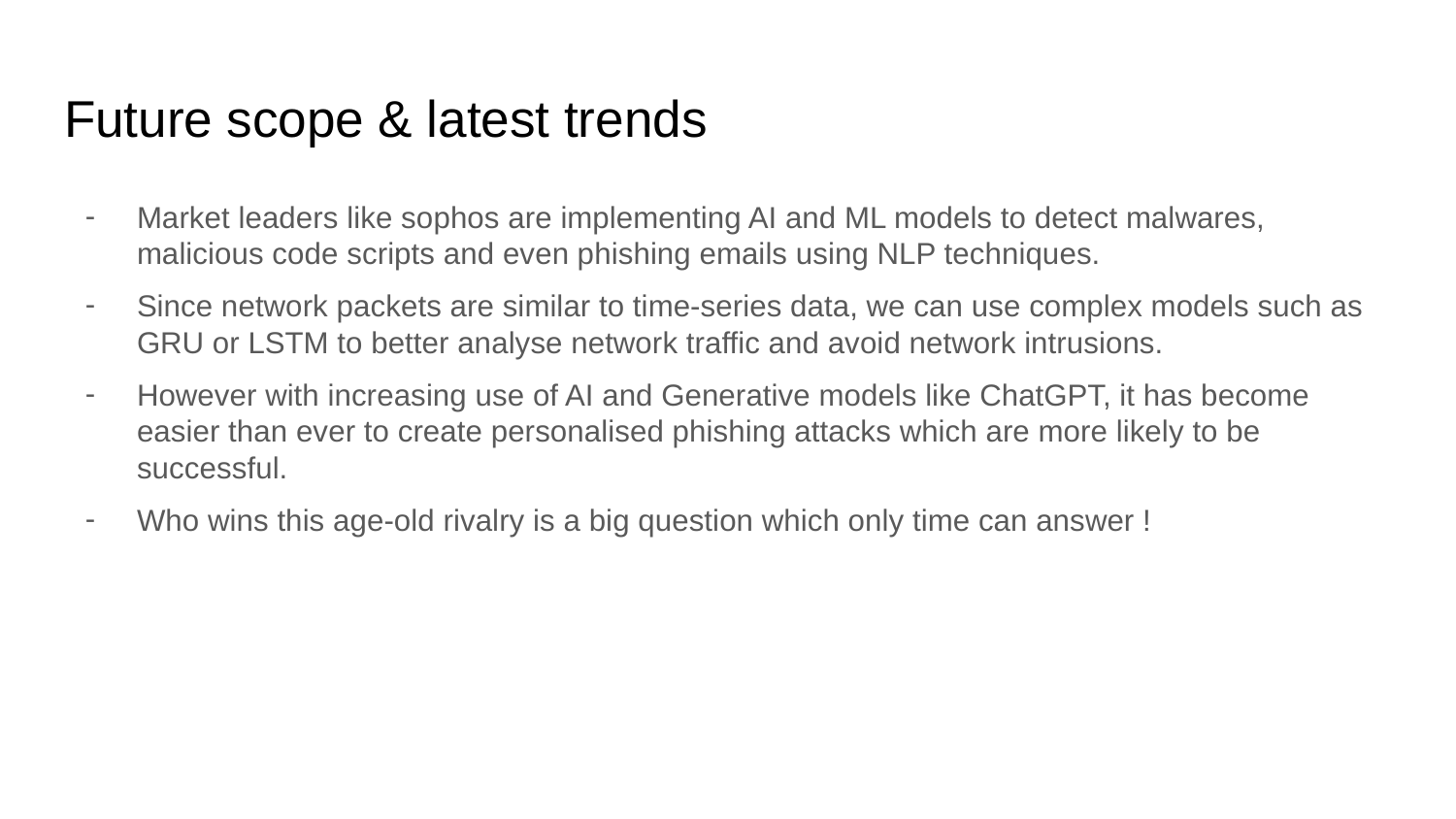

# Future scope & latest trends
Market leaders like sophos are implementing AI and ML models to detect malwares, malicious code scripts and even phishing emails using NLP techniques.
Since network packets are similar to time-series data, we can use complex models such as GRU or LSTM to better analyse network traffic and avoid network intrusions.
However with increasing use of AI and Generative models like ChatGPT, it has become easier than ever to create personalised phishing attacks which are more likely to be successful.
Who wins this age-old rivalry is a big question which only time can answer !